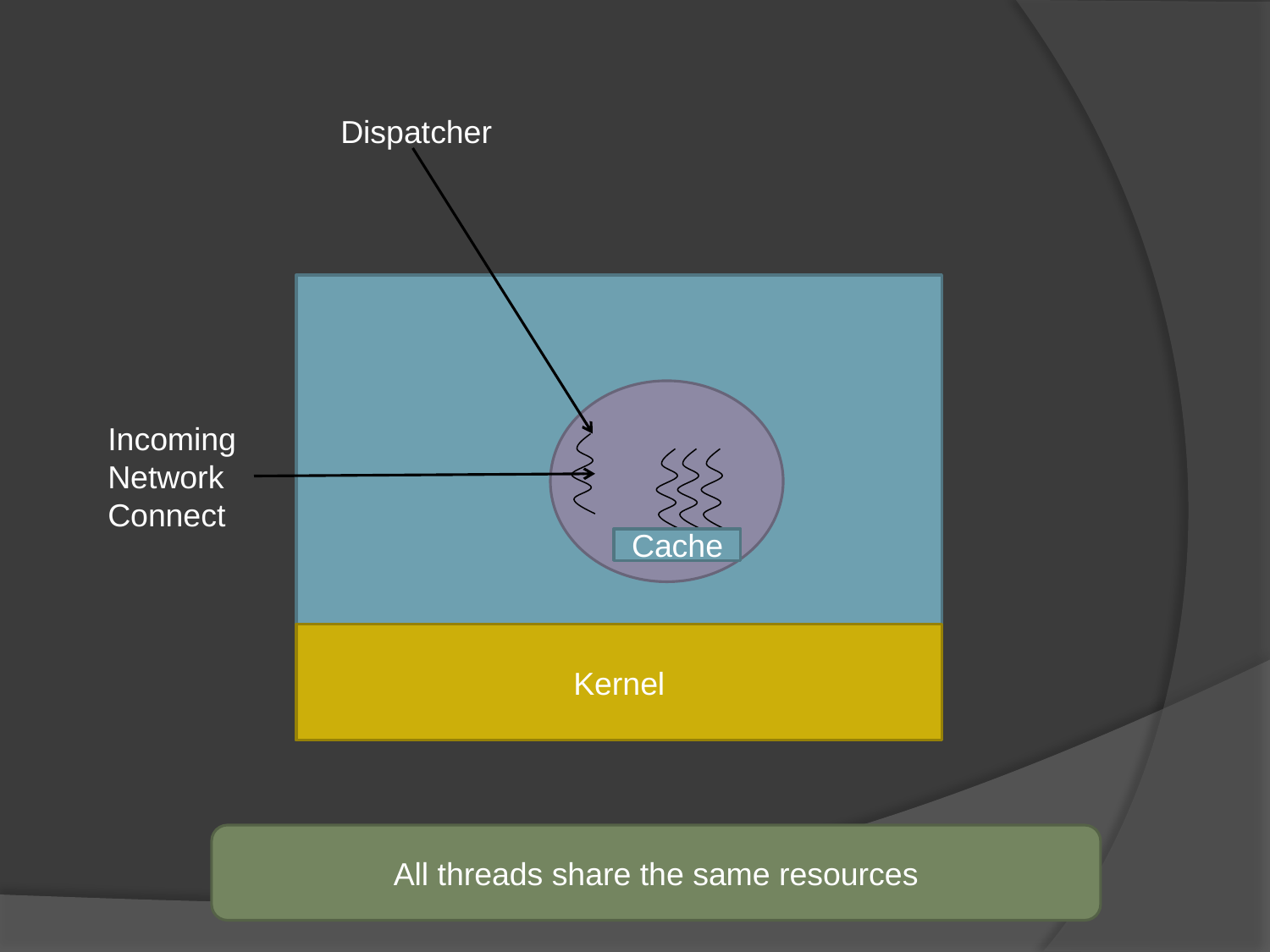

Dispatcher

Incoming Network Connect

Cache
Kernel
All threads share the same resources